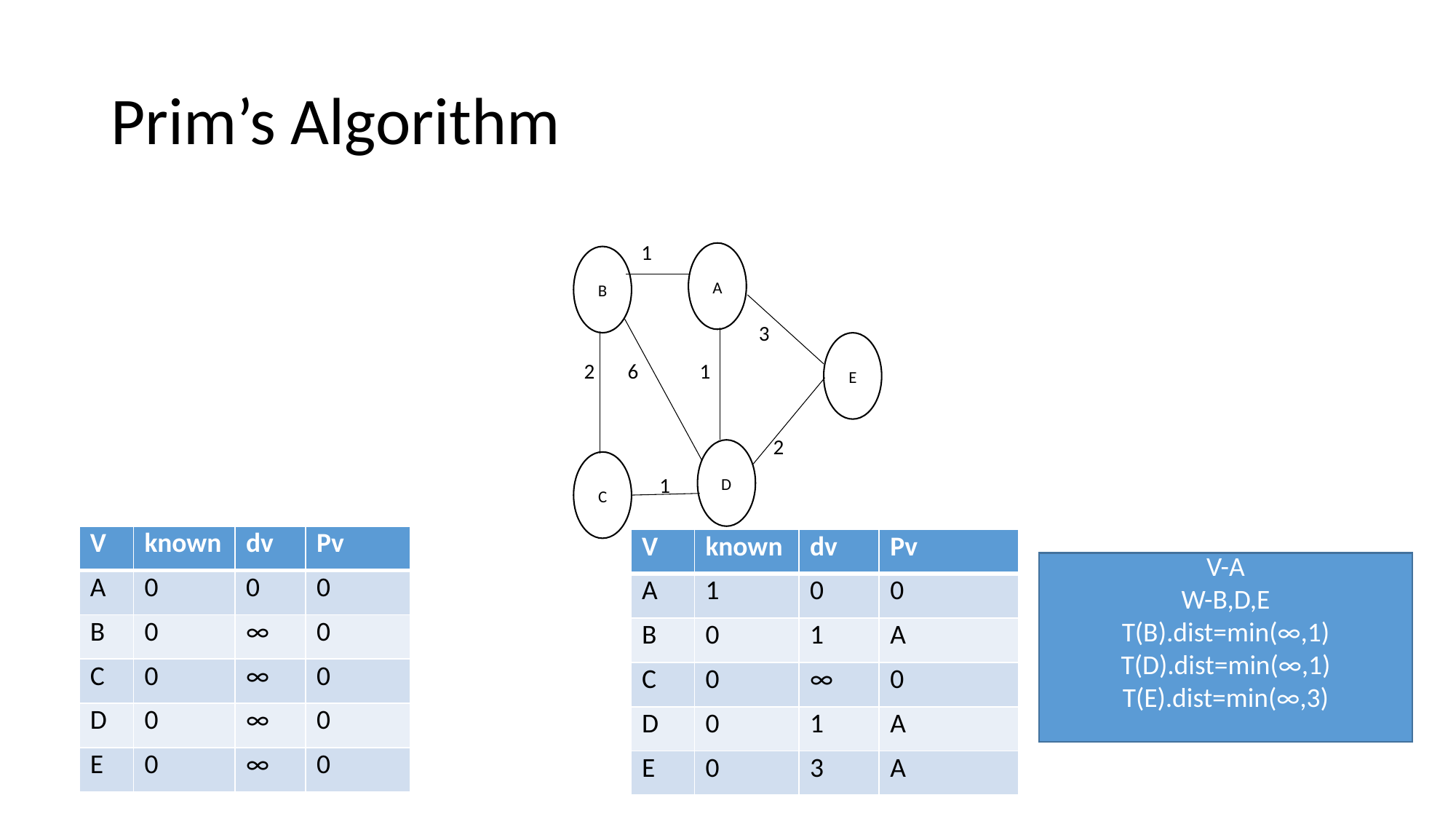

# Prim’s Algorithm
                                                       1

                                                                                                                                         3
                                                                                                    2       6             1

                                                                                                                                            2
                                                                                                                    1
A
B
E
D
C
| V | known | dv | Pv |
| --- | --- | --- | --- |
| A | 0 | 0 | 0 |
| B | 0 | ∞ | 0 |
| C | 0 | ∞ | 0 |
| D | 0 | ∞ | 0 |
| E | 0 | ∞ | 0 |
| V | known | dv | Pv |
| --- | --- | --- | --- |
| A | 1 | 0 | 0 |
| B | 0 | 1 | A |
| C | 0 | ∞ | 0 |
| D | 0 | 1 | A |
| E | 0 | 3 | A |
V-A
W-B,D,E
T(B).dist=min(∞,1)
T(D).dist=min(∞,1)
T(E).dist=min(∞,3)